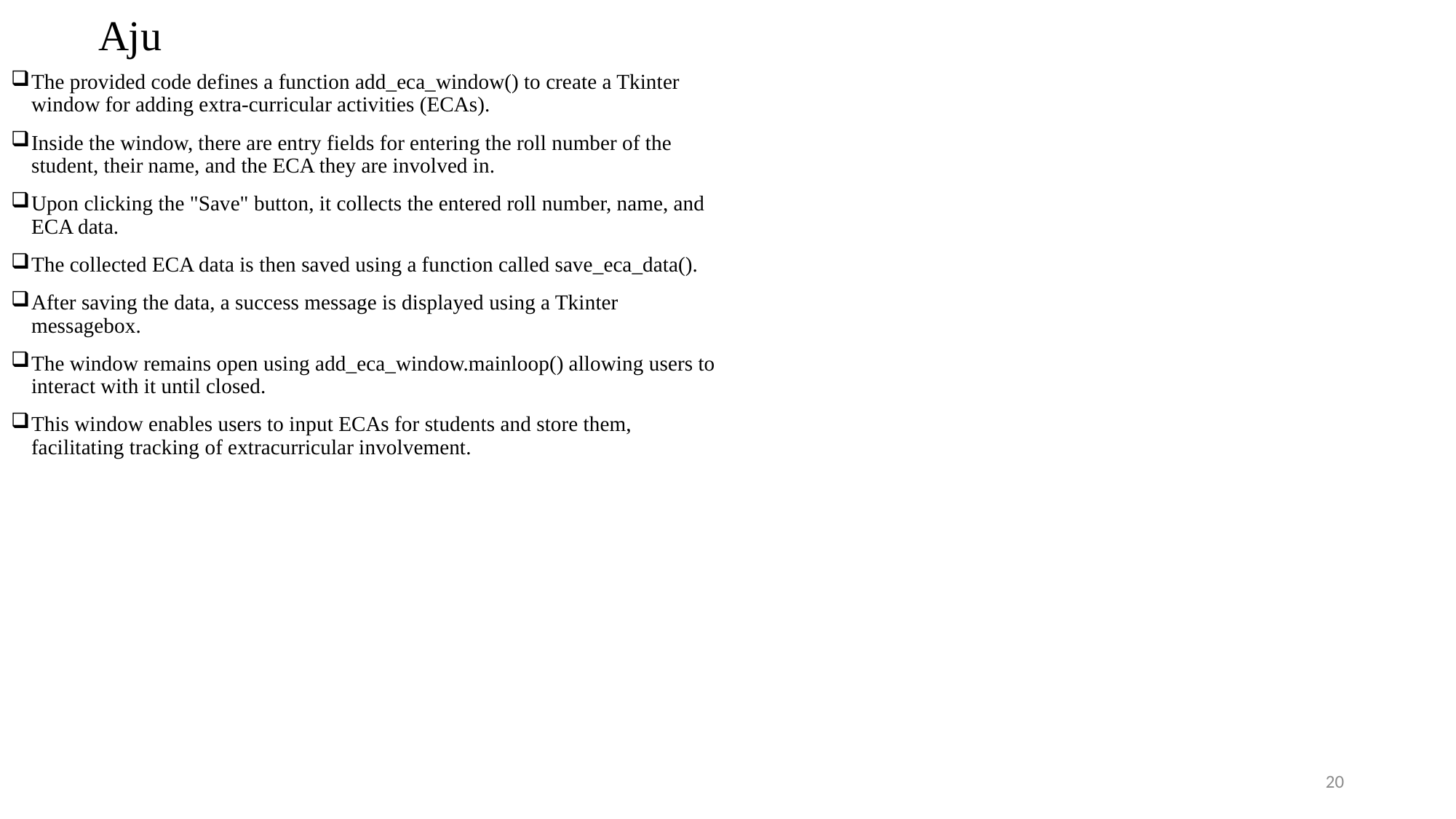

# Aju
The provided code defines a function add_eca_window() to create a Tkinter window for adding extra-curricular activities (ECAs).
Inside the window, there are entry fields for entering the roll number of the student, their name, and the ECA they are involved in.
Upon clicking the "Save" button, it collects the entered roll number, name, and ECA data.
The collected ECA data is then saved using a function called save_eca_data().
After saving the data, a success message is displayed using a Tkinter messagebox.
The window remains open using add_eca_window.mainloop() allowing users to interact with it until closed.
This window enables users to input ECAs for students and store them, facilitating tracking of extracurricular involvement.
20